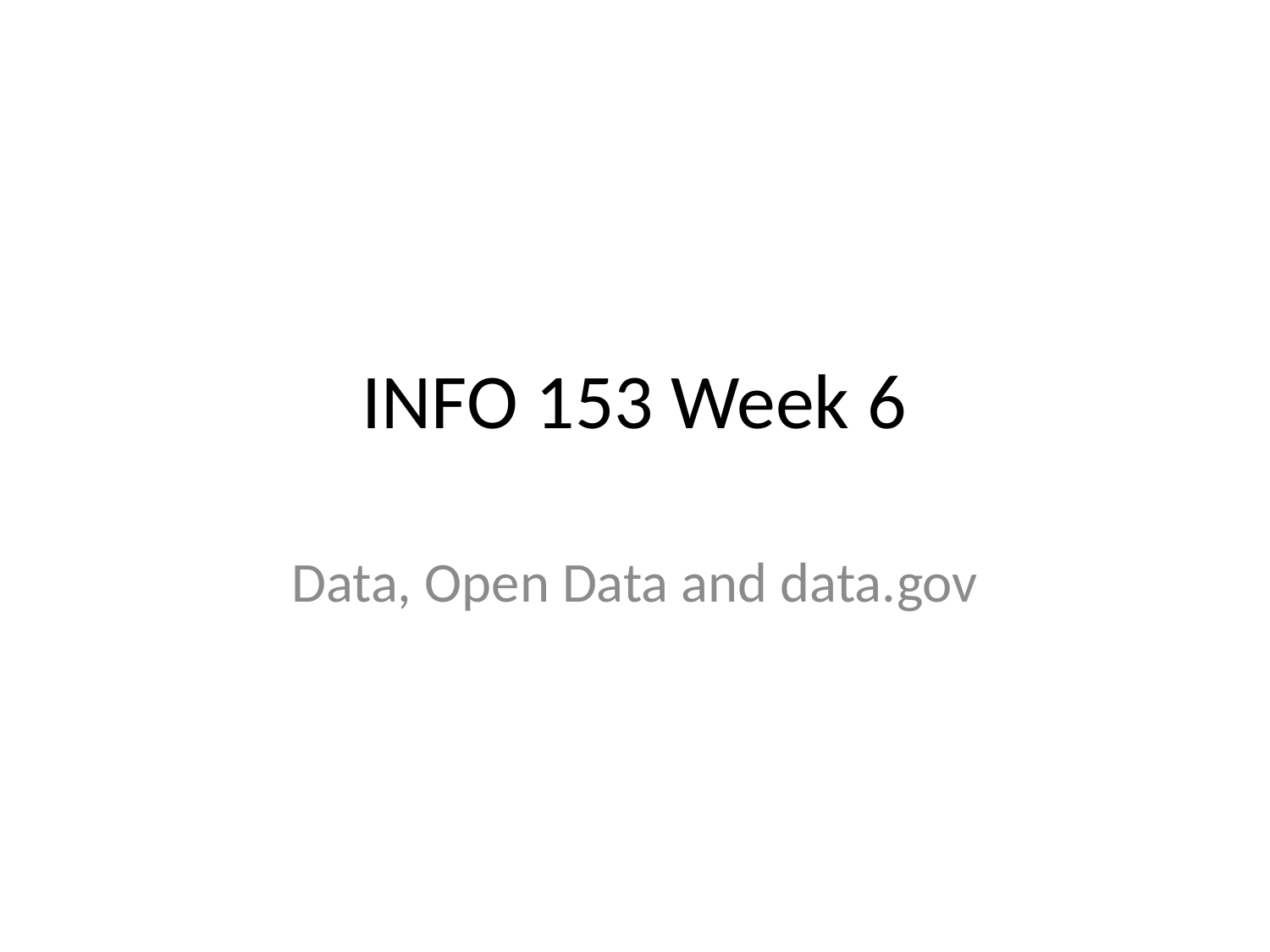

# INFO 153 Week 6
Data, Open Data and data.gov